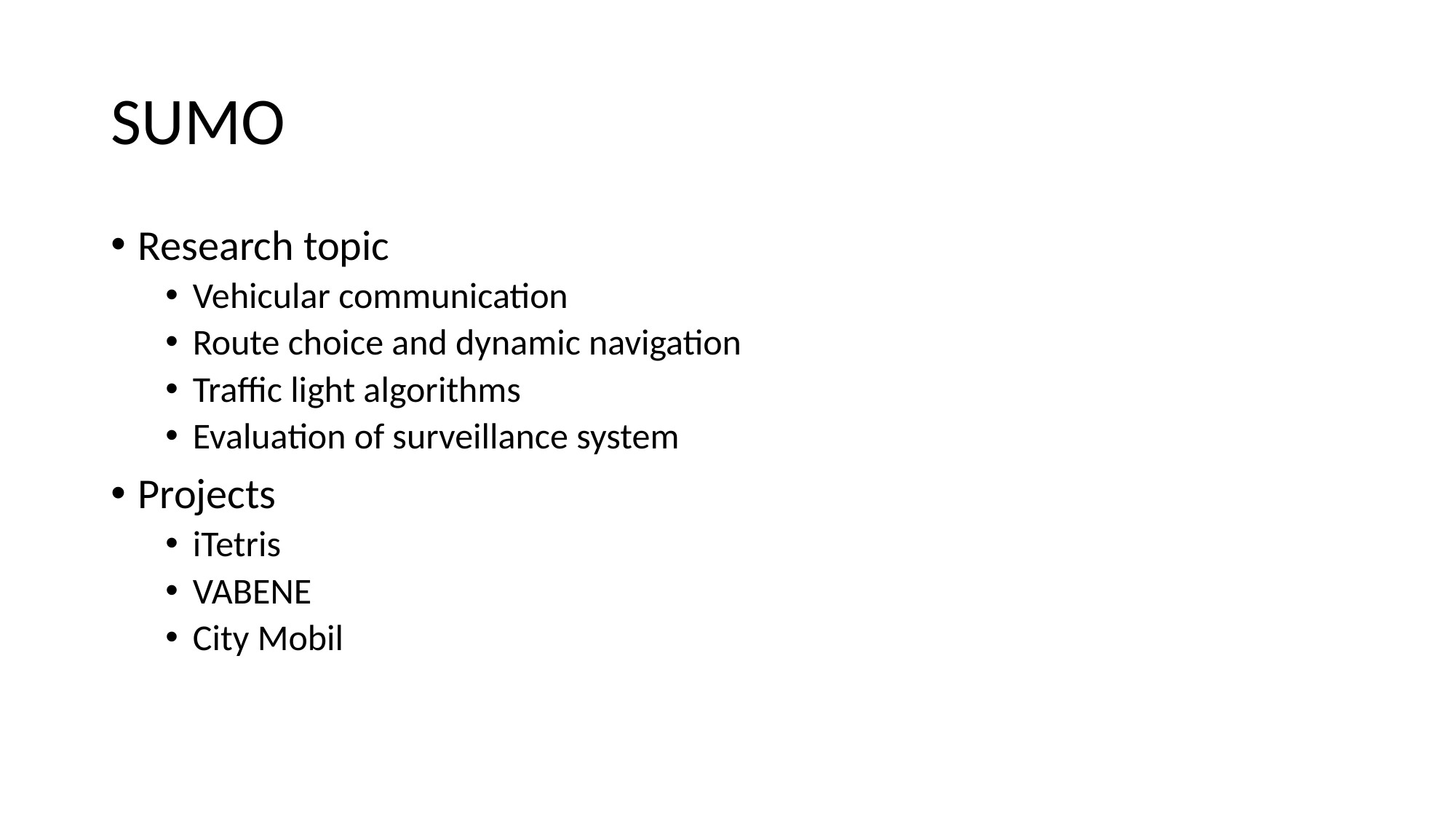

# SUMO
Research topic
Vehicular communication
Route choice and dynamic navigation
Traffic light algorithms
Evaluation of surveillance system
Projects
iTetris
VABENE
City Mobil